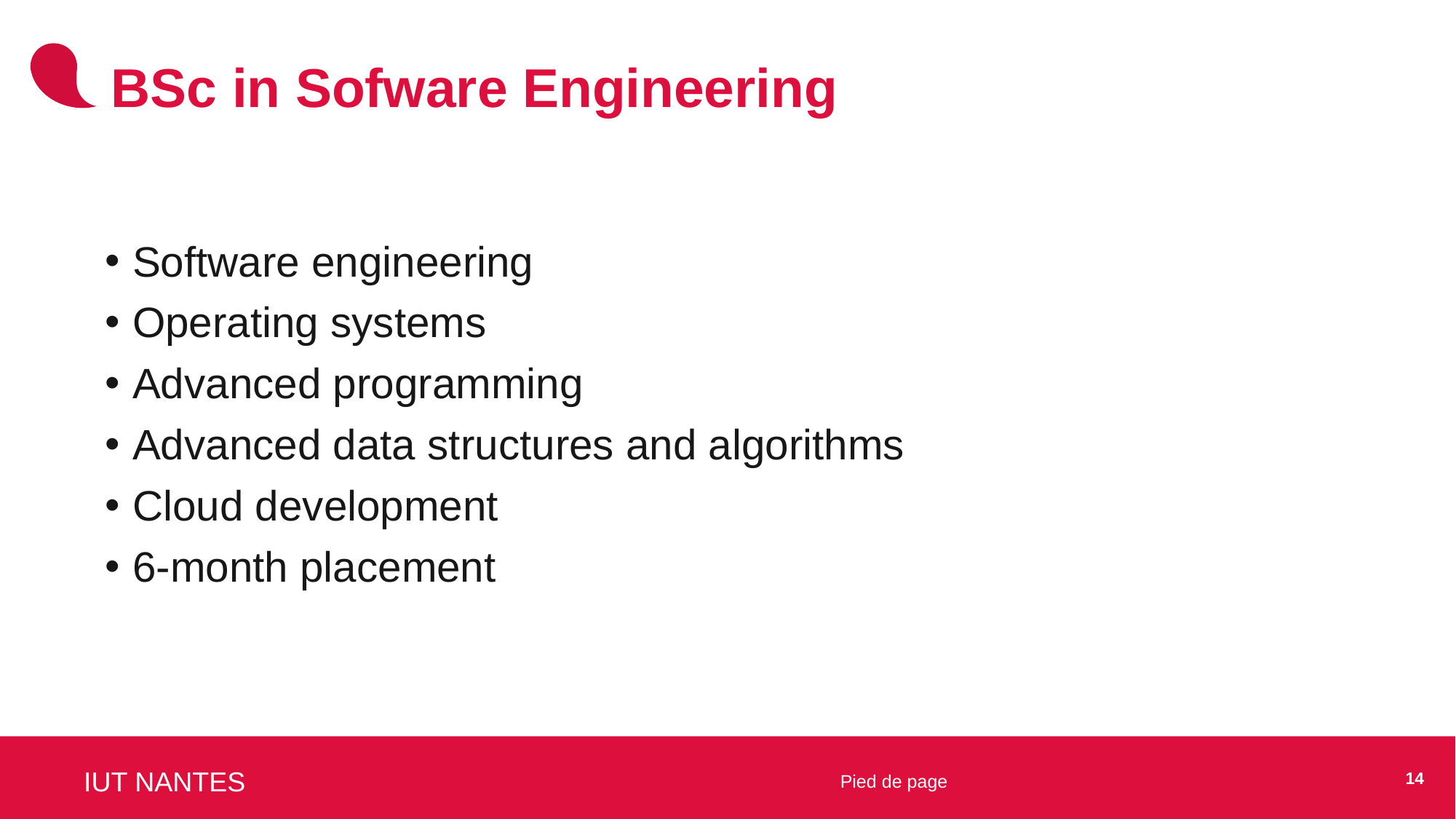

BSc in Sofware Engineering

Software engineering
Operating systems
Advanced programming
Advanced data structures and algorithms
Cloud development
6-month placement

14
Pied de page